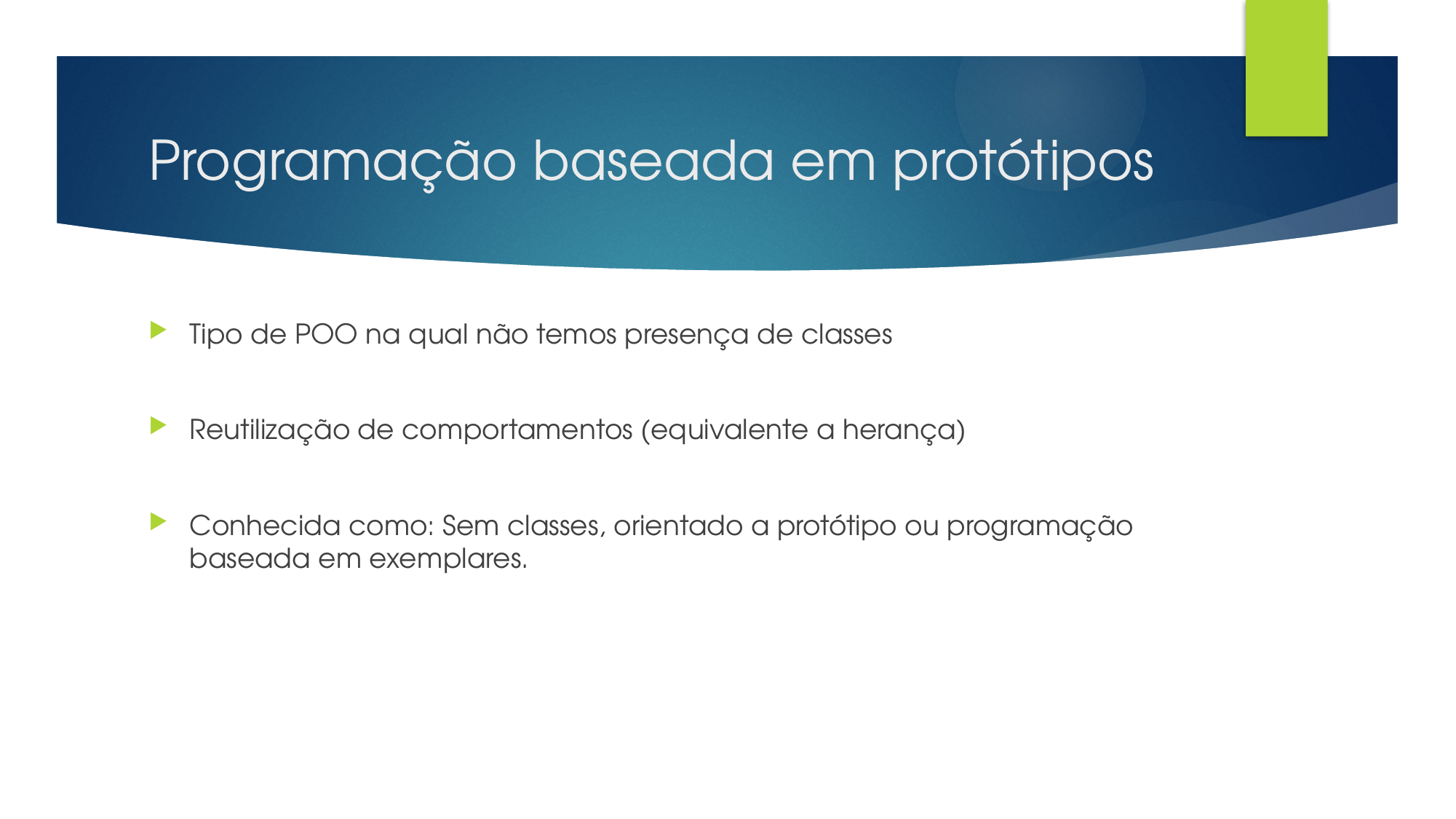

# Programação baseada em protótipos
Tipo de POO na qual não temos presença de classes

Reutilização de comportamentos (equivalente a herança)

Conhecida como: Sem classes, orientado a protótipo ou programação baseada em exemplares.